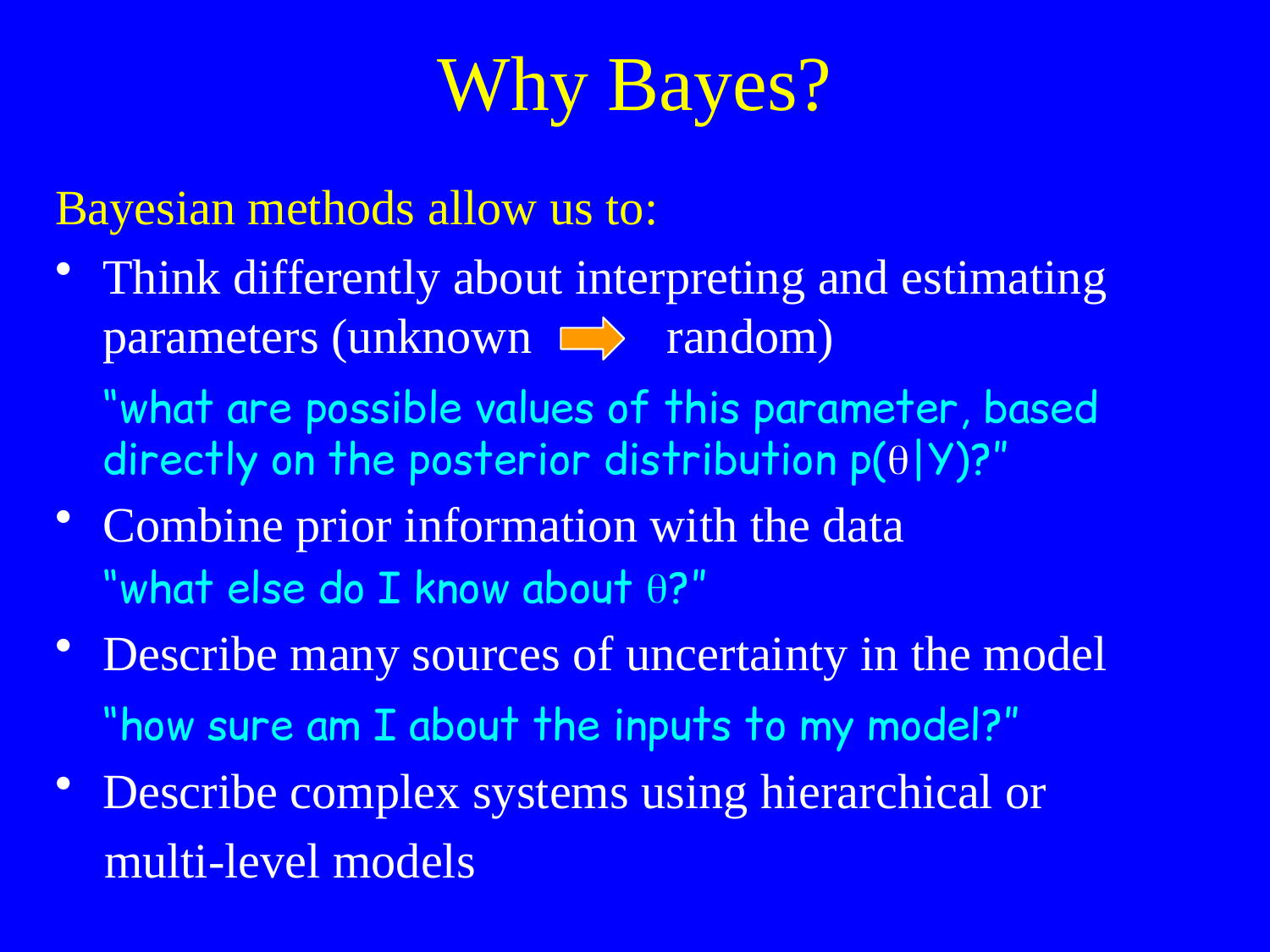

# Why Bayes?
Bayesian methods allow us to:
Think differently about interpreting and estimating parameters (unknown           random)
	“what are possible values of this parameter, based directly on the posterior distribution p(θ|Y)?”
Combine prior information with the data
	“what else do I know about θ?”
Describe many sources of uncertainty in the model
 	“how sure am I about the inputs to my model?”
Describe complex systems using hierarchical or
    multi-level models